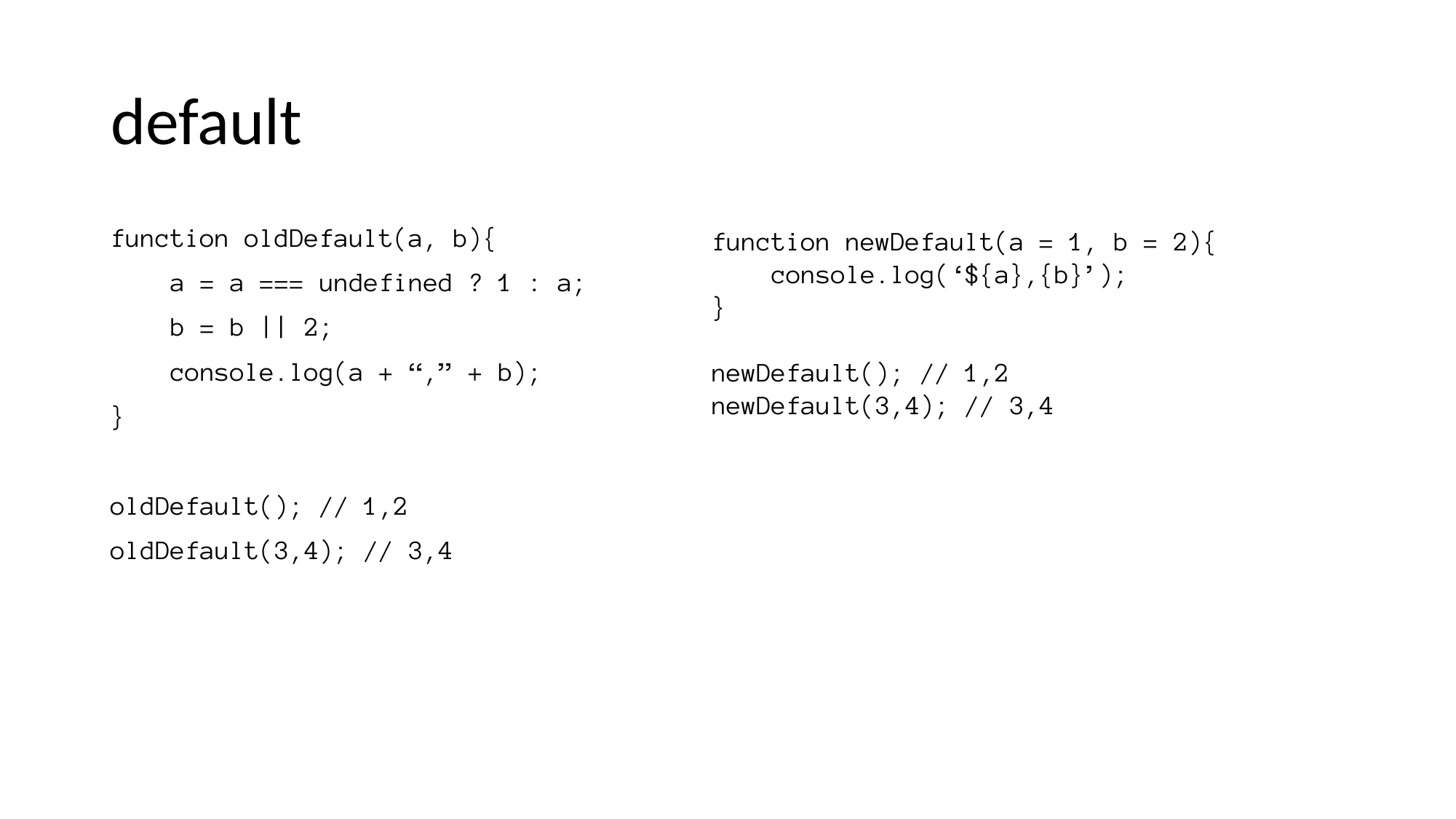

# default
function oldDefault(a, b){
    a = a === undefined ? 1 : a;
    b = b || 2;
    console.log(a + “,” + b);
}

oldDefault(); // 1,2
oldDefault(3,4); // 3,4
function newDefault(a = 1, b = 2){
    console.log(‘${a},{b}’);
}

newDefault(); // 1,2
newDefault(3,4); // 3,4